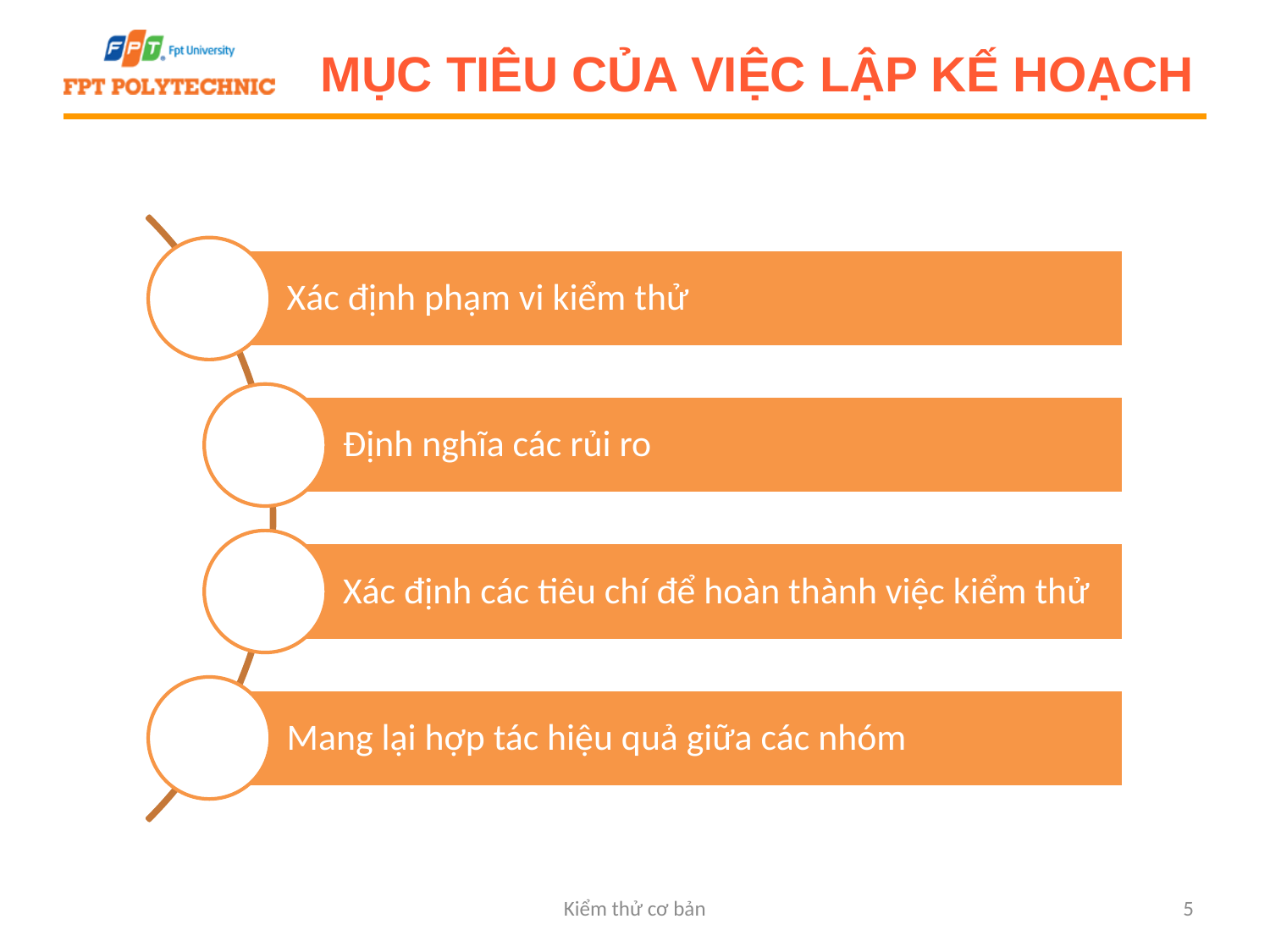

# Mục tiêu của việc lập kế hoạch
Xác định phạm vi kiểm thử
Định nghĩa các rủi ro
Xác định các tiêu chí để hoàn thành việc kiểm thử
Mang lại hợp tác hiệu quả giữa các nhóm
Kiểm thử cơ bản
5